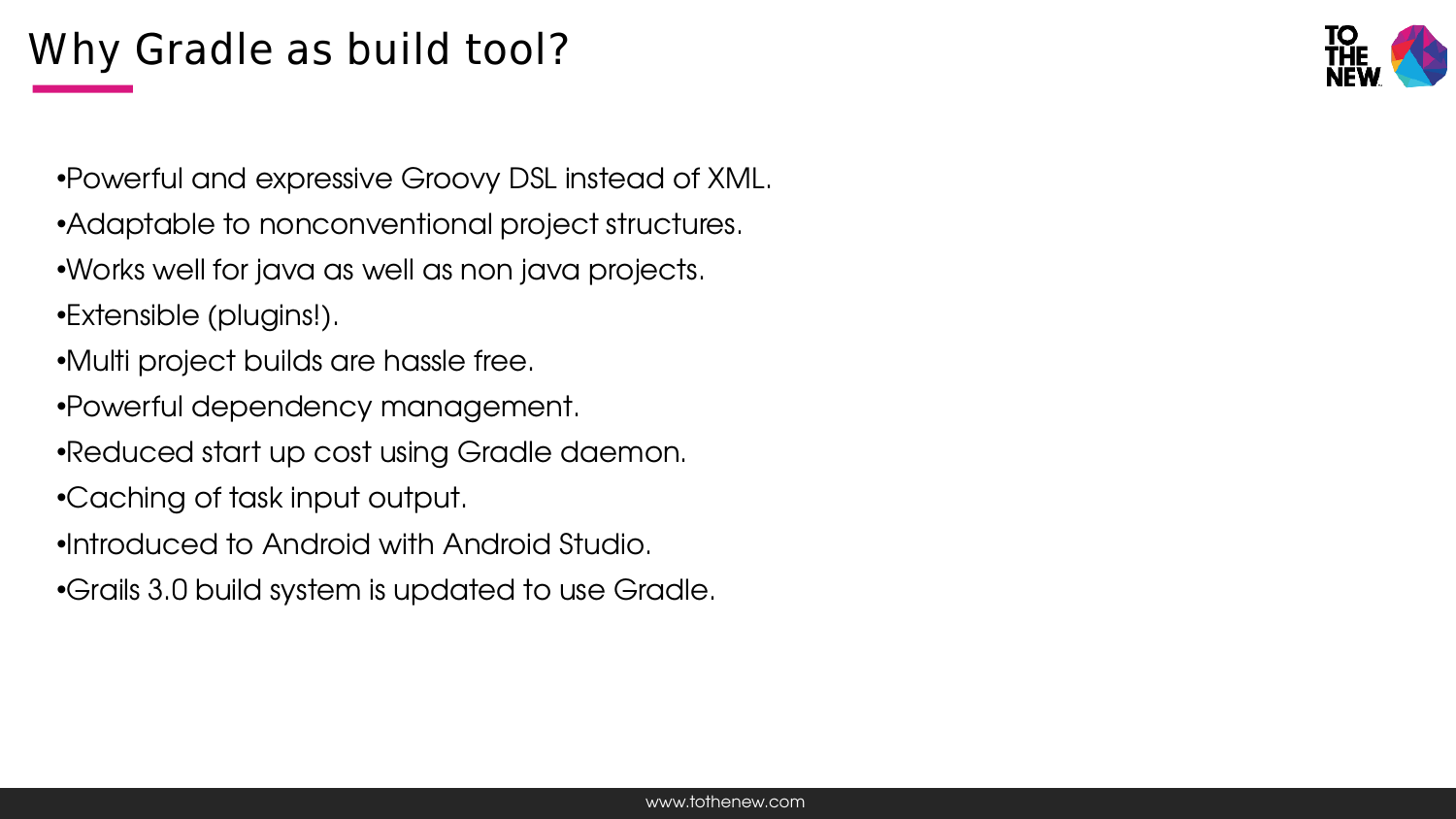

# Why Gradle as build tool?
Powerful and expressive Groovy DSL instead of XML.
Adaptable to nonconventional project structures.
Works well for java as well as non java projects.
Extensible (plugins!).
Multi project builds are hassle free.
Powerful dependency management.
Reduced start up cost using Gradle daemon.
Caching of task input output.
Introduced to Android with Android Studio.
Grails 3.0 build system is updated to use Gradle.